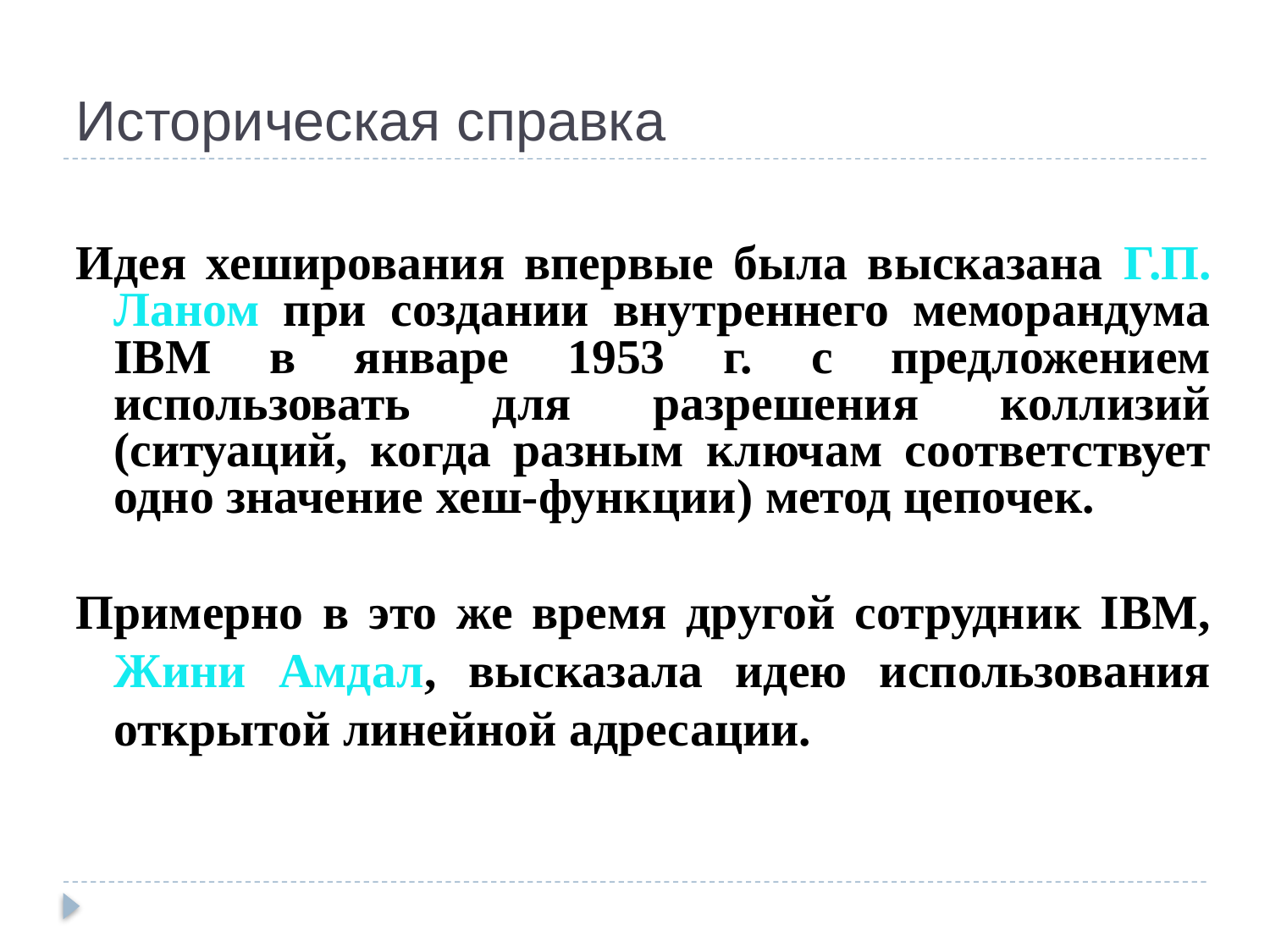

# Историческая справка
Идея хеширования впервые была высказана Г.П. Ланом при создании внутреннего меморандума IBM в январе 1953 г. с предложением использовать для разрешения коллизий (ситуаций, когда разным ключам соответствует одно значение хеш-функции) метод цепочек.

Примерно в это же время другой сотрудник IBM, Жини Амдал, высказала идею использования открытой линейной адресации.